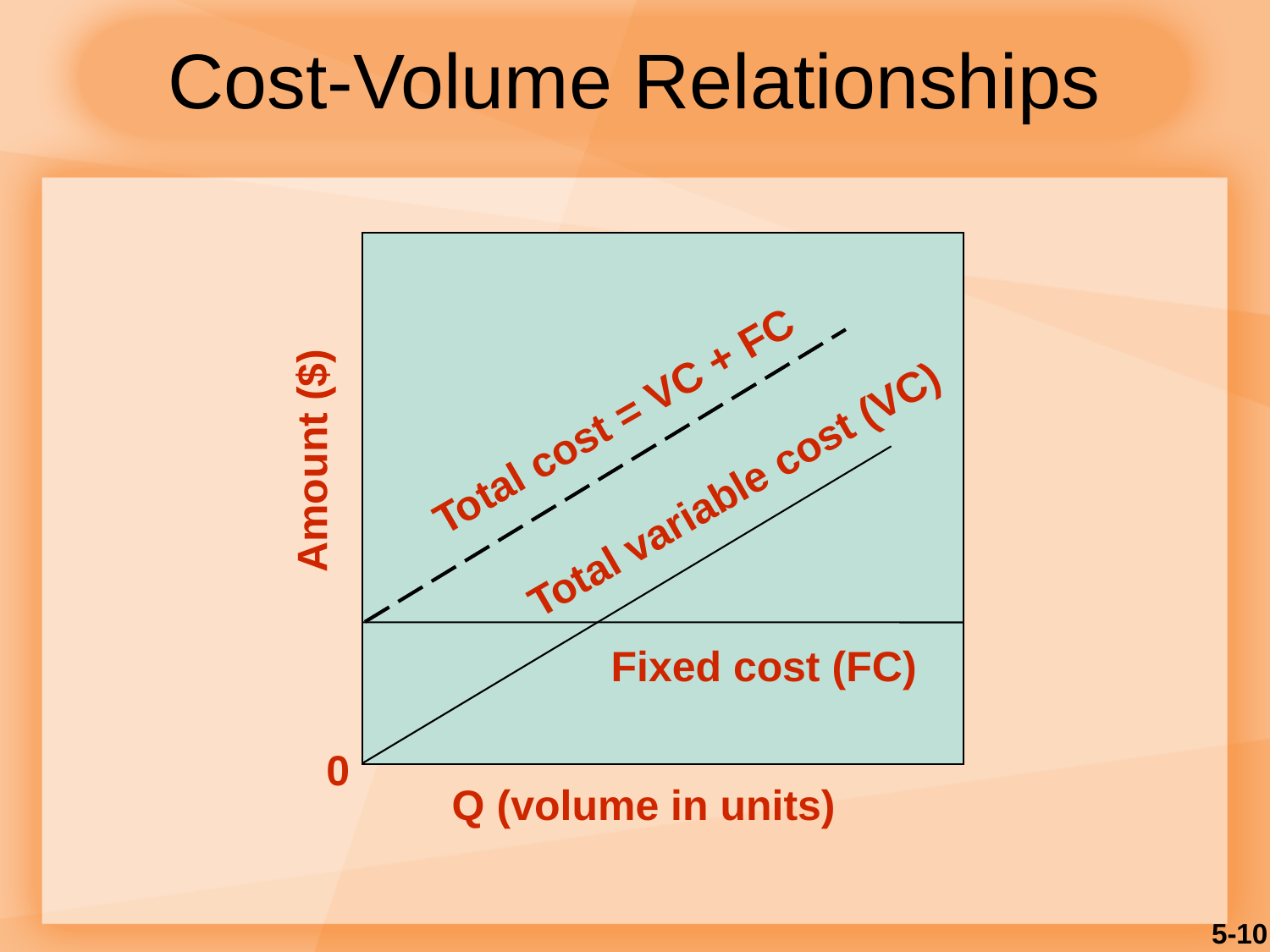

# Cost-Volume Relationships

Amount ($)

Total cost = VC + FC

Total variable cost (VC)

Fixed cost (FC)
0
Q (volume in units)
5-10